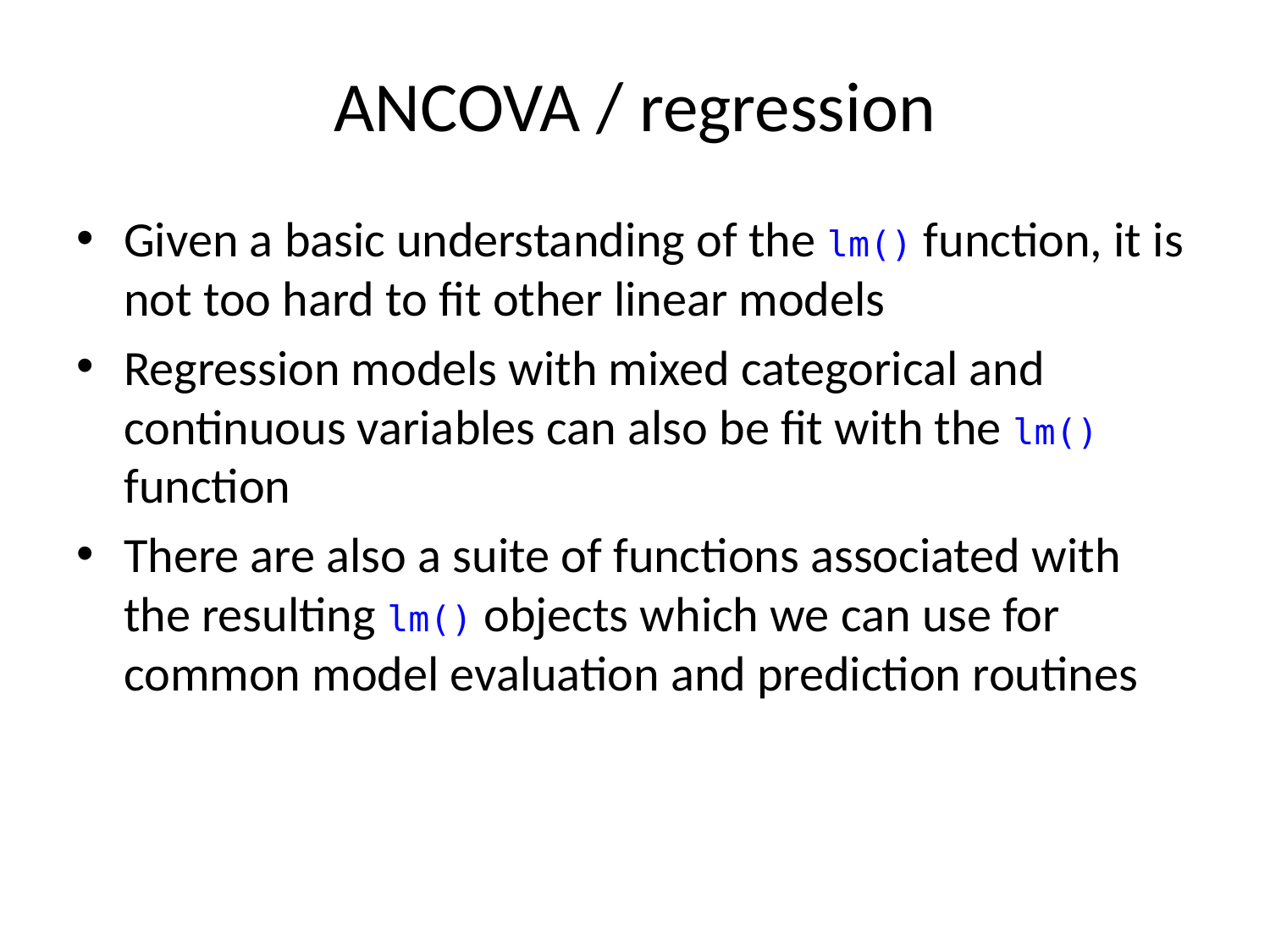

# ANCOVA / regression
Given a basic understanding of the lm() function, it is not too hard to fit other linear models
Regression models with mixed categorical and continuous variables can also be fit with the lm() function
There are also a suite of functions associated with the resulting lm() objects which we can use for common model evaluation and prediction routines